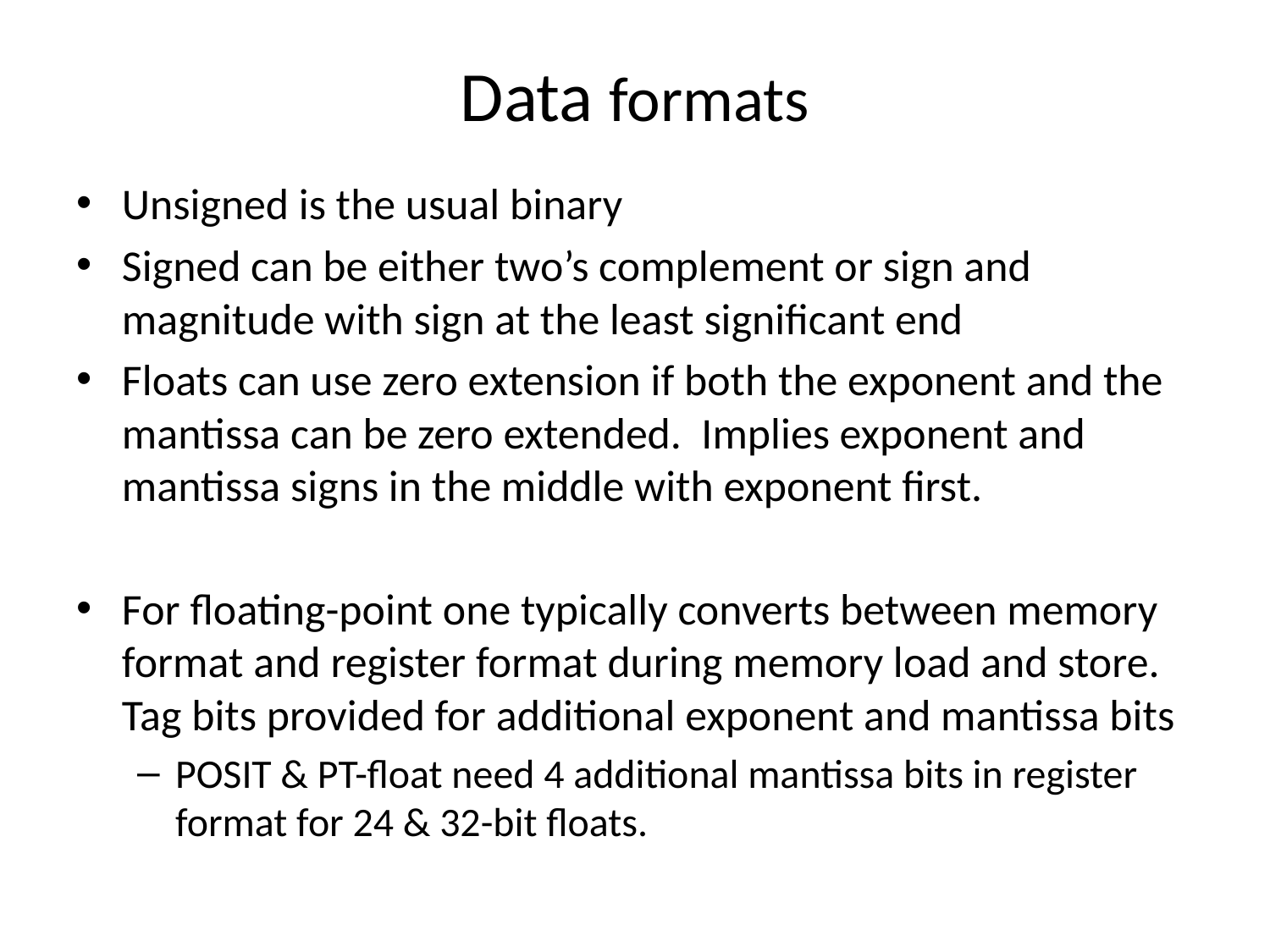

# Data formats
Unsigned is the usual binary
Signed can be either two’s complement or sign and magnitude with sign at the least significant end
Floats can use zero extension if both the exponent and the mantissa can be zero extended.  Implies exponent and mantissa signs in the middle with exponent first.

For floating-point one typically converts between memory format and register format during memory load and store.  Tag bits provided for additional exponent and mantissa bits
POSIT & PT-float need 4 additional mantissa bits in register format for 24 & 32-bit floats.